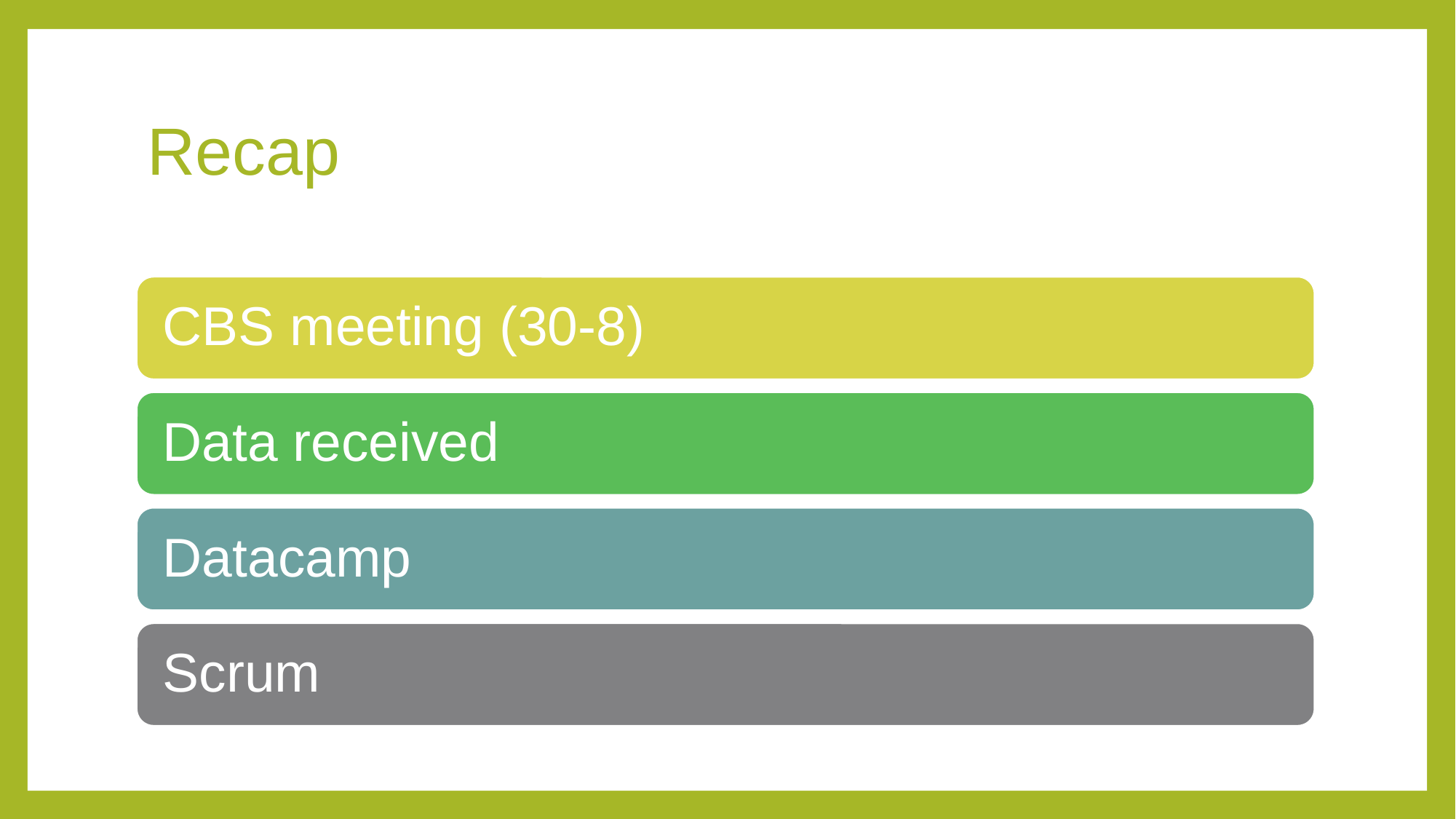

# Recap
CBS meeting (30-8)
Data received
Datacamp
Scrum